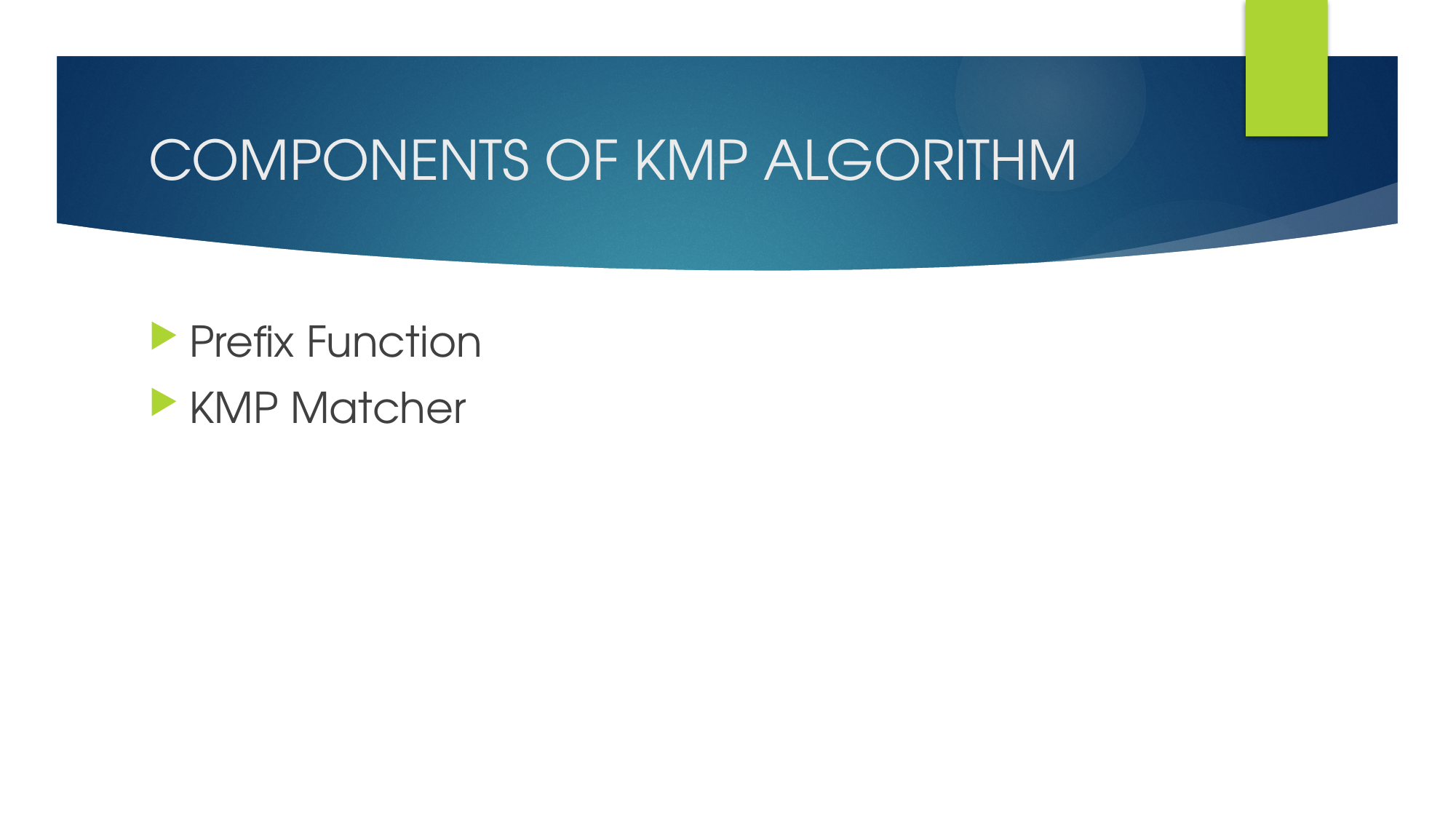

# COMPONENTS OF KMP ALGORITHM
Prefix Function
KMP Matcher